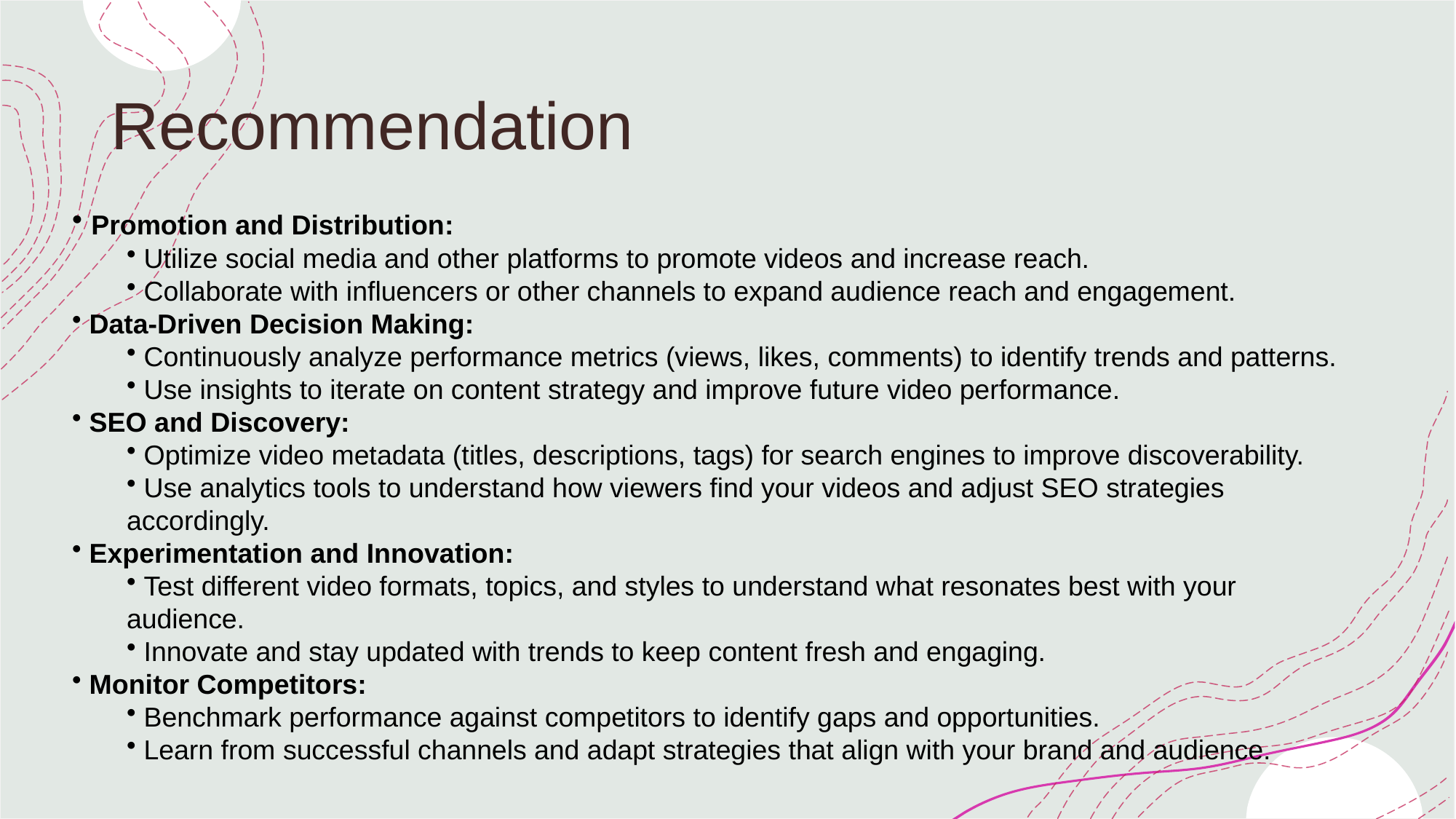

# Recommendation
 Promotion and Distribution:
 Utilize social media and other platforms to promote videos and increase reach.
 Collaborate with influencers or other channels to expand audience reach and engagement.
 Data-Driven Decision Making:
 Continuously analyze performance metrics (views, likes, comments) to identify trends and patterns.
 Use insights to iterate on content strategy and improve future video performance.
 SEO and Discovery:
 Optimize video metadata (titles, descriptions, tags) for search engines to improve discoverability.
 Use analytics tools to understand how viewers find your videos and adjust SEO strategies accordingly.
 Experimentation and Innovation:
 Test different video formats, topics, and styles to understand what resonates best with your audience.
 Innovate and stay updated with trends to keep content fresh and engaging.
 Monitor Competitors:
 Benchmark performance against competitors to identify gaps and opportunities.
 Learn from successful channels and adapt strategies that align with your brand and audience.